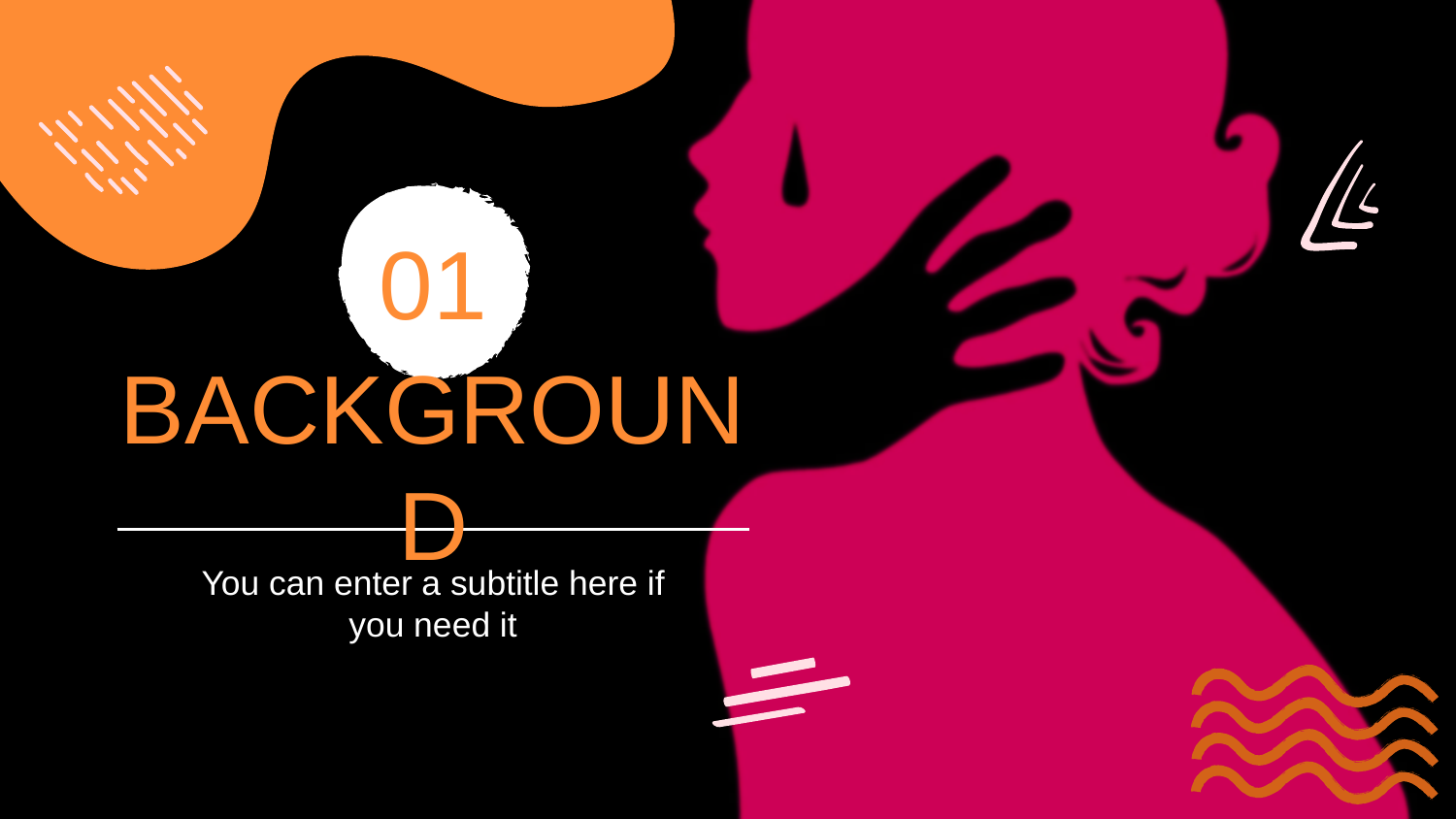

01
# BACKGROUND
You can enter a subtitle here if you need it